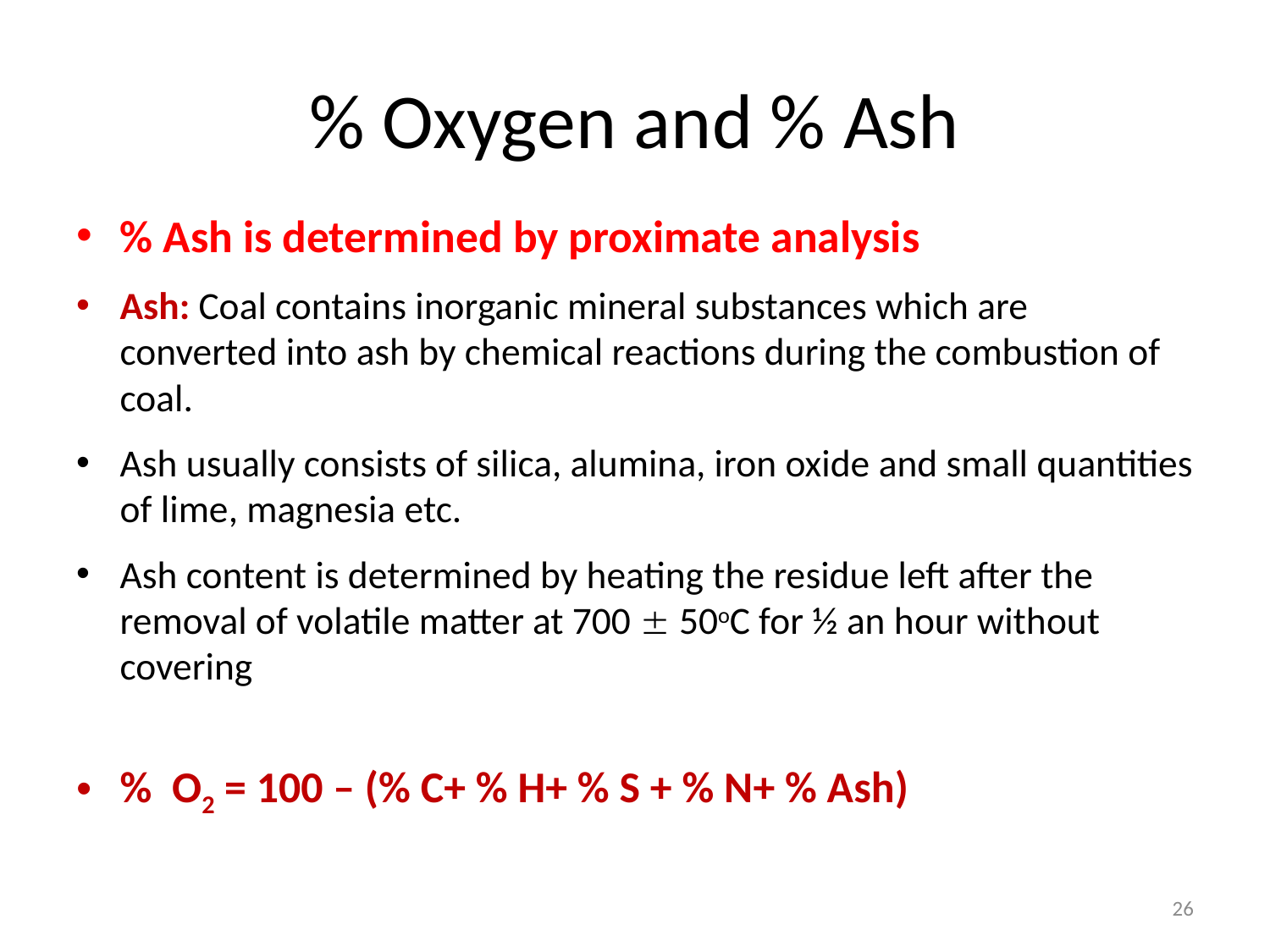

# % Oxygen and % Ash
% Ash is determined by proximate analysis
Ash: Coal contains inorganic mineral substances which are converted into ash by chemical reactions during the combustion of coal.
Ash usually consists of silica, alumina, iron oxide and small quantities of lime, magnesia etc.
Ash content is determined by heating the residue left after the removal of volatile matter at 700 ± 50oC for ½ an hour without covering

%  O2 = 100 – (% C+ % H+ % S + % N+ % Ash)
26